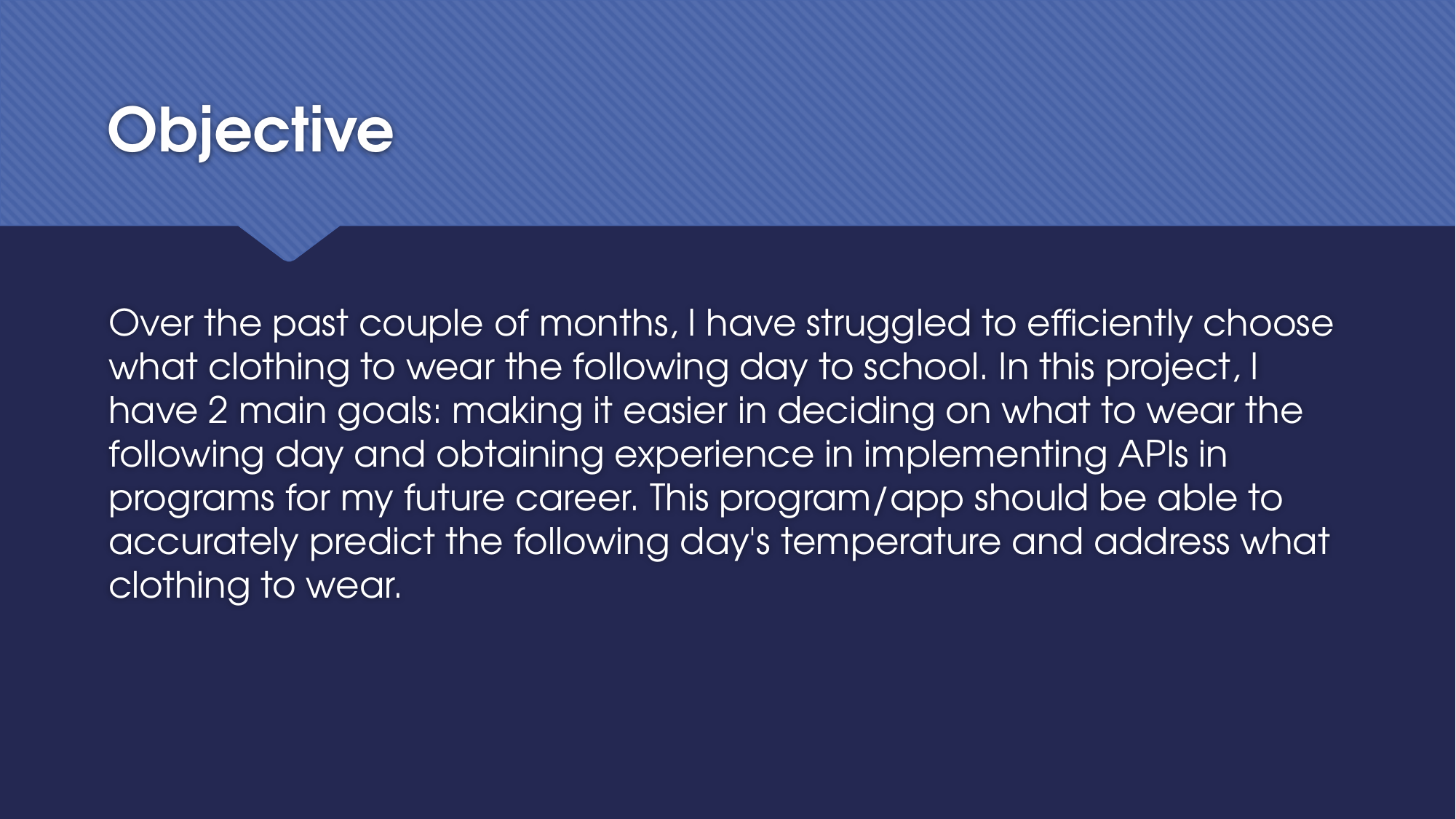

# Objective
Over the past couple of months, I have struggled to efficiently choose what clothing to wear the following day to school. In this project, I have 2 main goals: making it easier in deciding on what to wear the following day and obtaining experience in implementing APIs in programs for my future career. This program/app should be able to accurately predict the following day's temperature and address what clothing to wear.